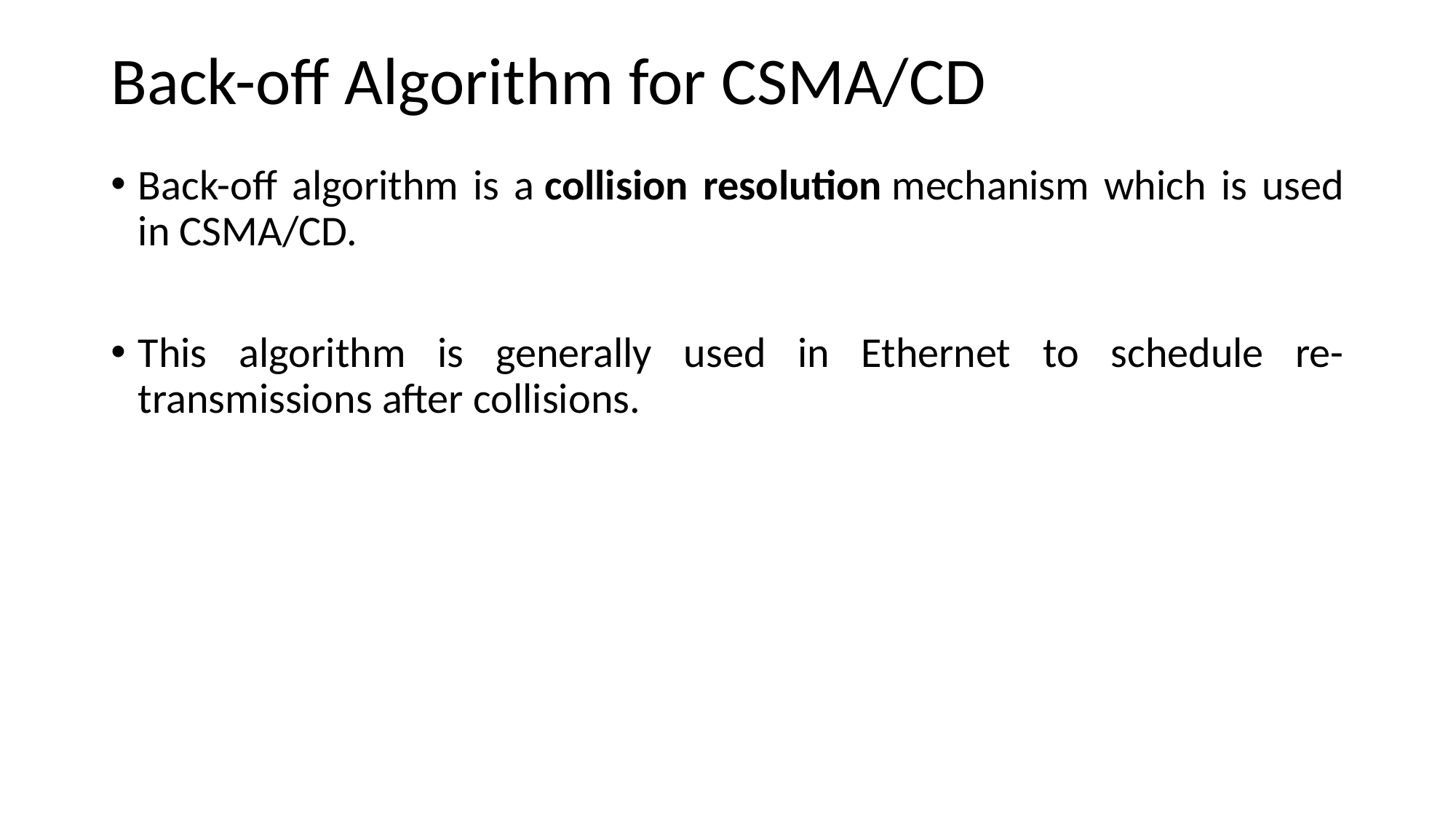

# Back-off Algorithm for CSMA/CD
Back-off algorithm is a collision resolution mechanism which is used in CSMA/CD.

This algorithm is generally used in Ethernet to schedule re-transmissions after collisions.